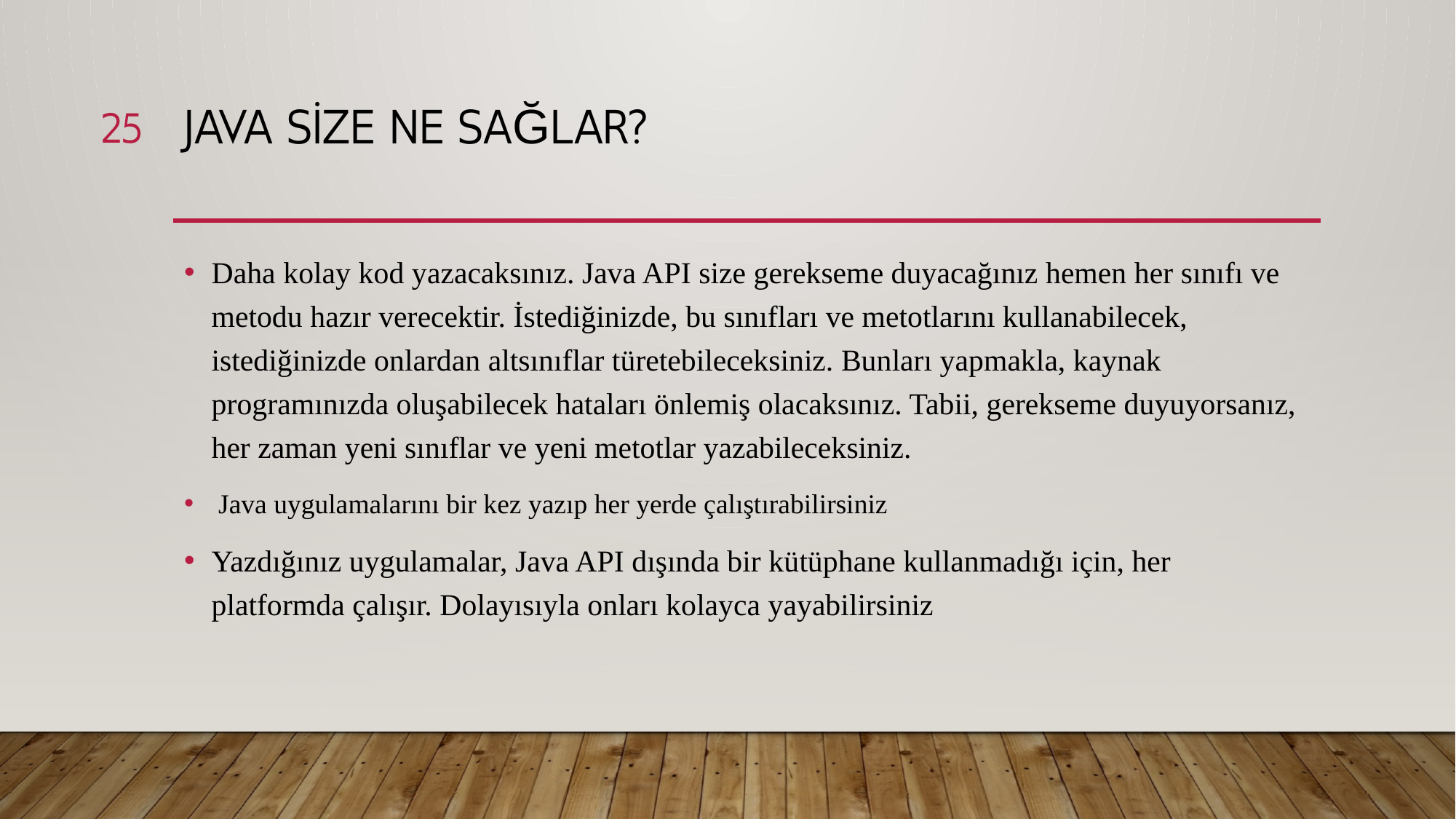

25
# Java size ne sağlar?
Daha kolay kod yazacaksınız. Java API size gerekseme duyacağınız hemen her sınıfı ve metodu hazır verecektir. İstediğinizde, bu sınıfları ve metotlarını kullanabilecek, istediğinizde onlardan altsınıflar türetebileceksiniz. Bunları yapmakla, kaynak programınızda oluşabilecek hataları önlemiş olacaksınız. Tabii, gerekseme duyuyorsanız, her zaman yeni sınıflar ve yeni metotlar yazabileceksiniz.
 Java uygulamalarını bir kez yazıp her yerde çalıştırabilirsiniz
Yazdığınız uygulamalar, Java API dışında bir kütüphane kullanmadığı için, her platformda çalışır. Dolayısıyla onları kolayca yayabilirsiniz